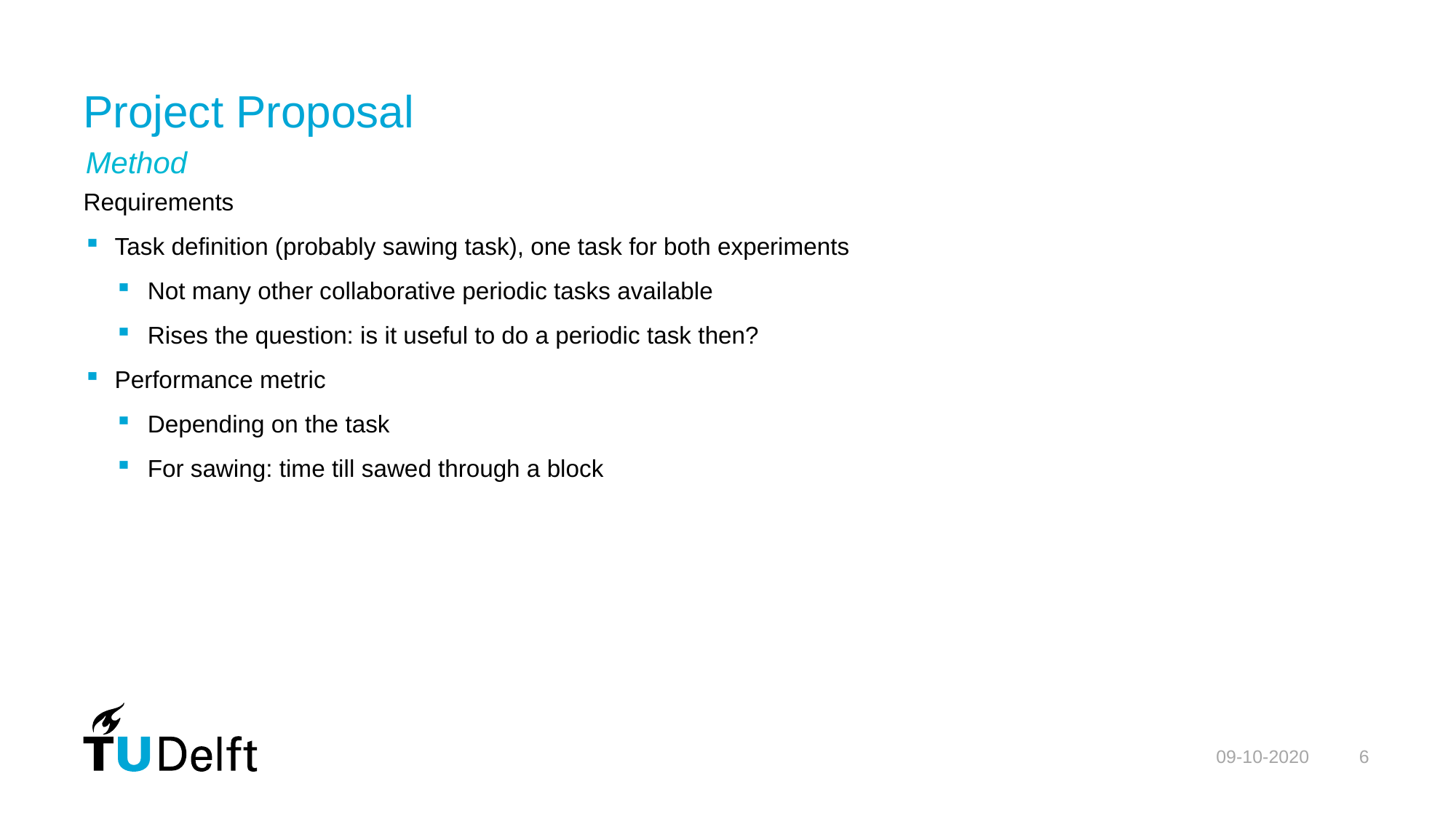

# Project Proposal
Method
Requirements
Task definition (probably sawing task), one task for both experiments
Not many other collaborative periodic tasks available
Rises the question: is it useful to do a periodic task then?
Performance metric
Depending on the task
For sawing: time till sawed through a block

09-10-2020
6